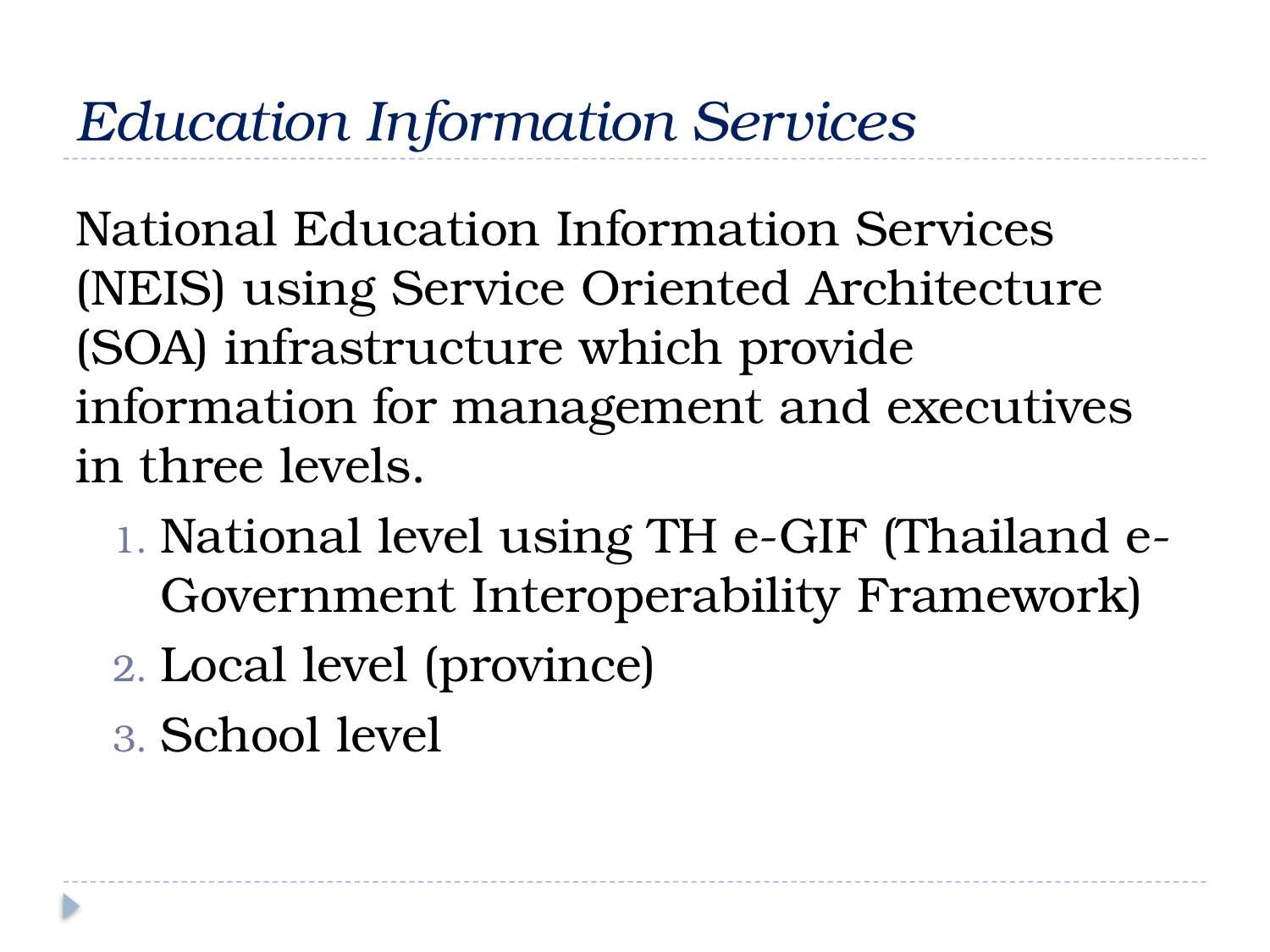

# Education Information Services
National Education Information Services (NEIS) using Service Oriented Architecture (SOA) infrastructure which provide information for management and executives in three levels.
National level using TH e-GIF (Thailand e-Government Interoperability Framework)
Local level (province)
School level